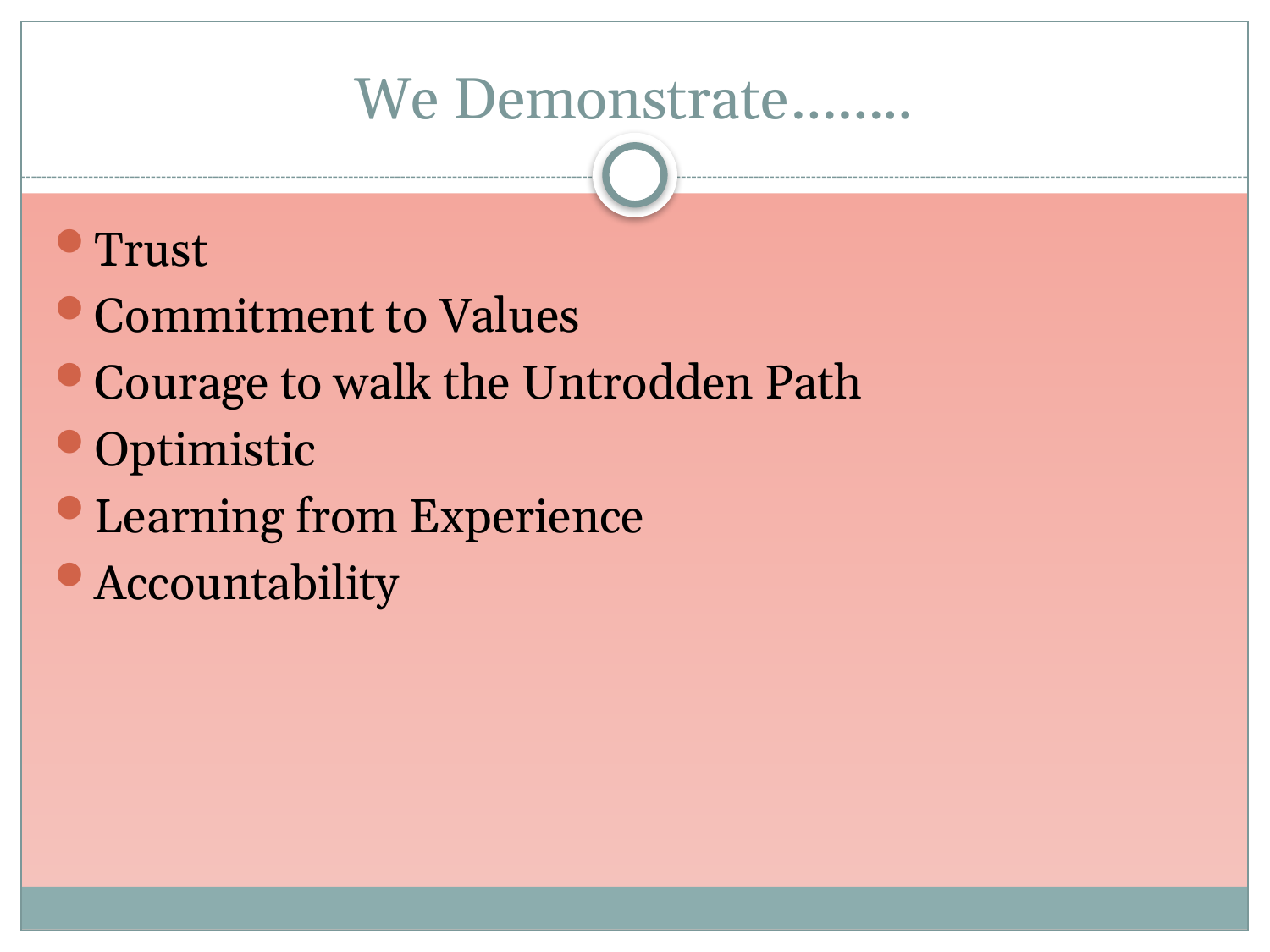

# We Demonstrate……..
Trust
Commitment to Values
Courage to walk the Untrodden Path
Optimistic
Learning from Experience
Accountability